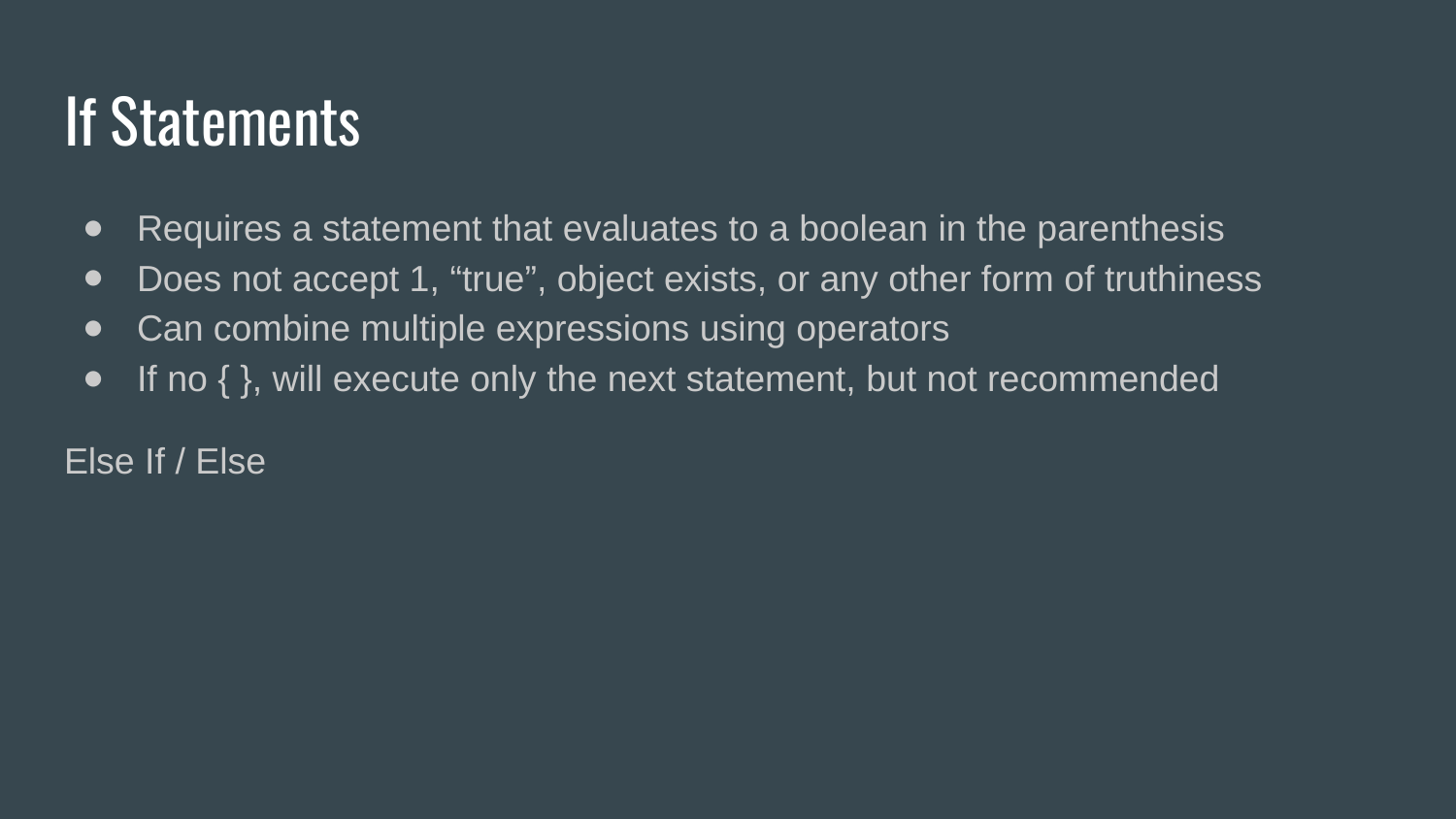

# If Statements
Requires a statement that evaluates to a boolean in the parenthesis
Does not accept 1, “true”, object exists, or any other form of truthiness
Can combine multiple expressions using operators
If no { }, will execute only the next statement, but not recommended
Else If / Else